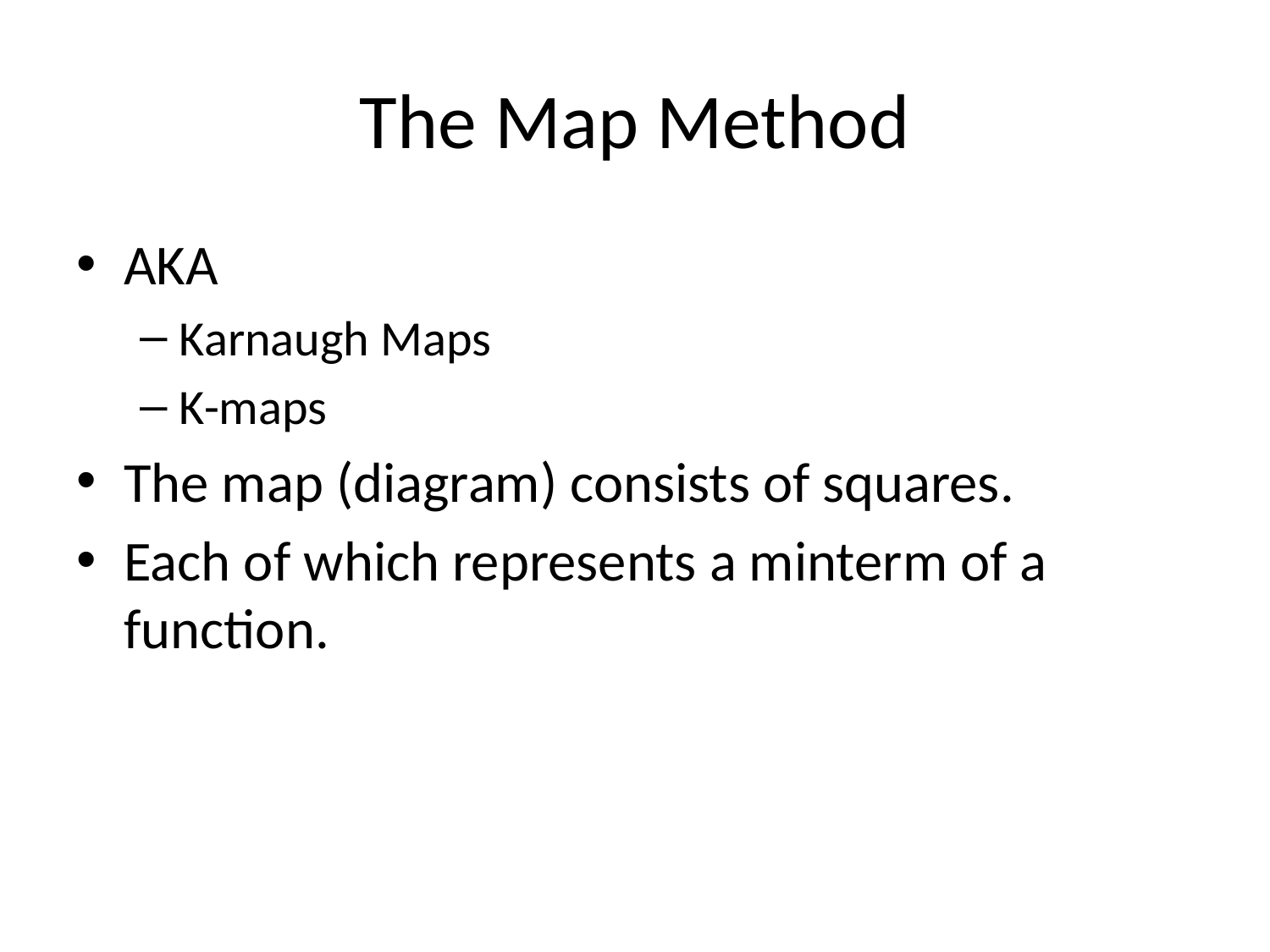

# The Map Method
AKA
Karnaugh Maps
K-maps
The map (diagram) consists of squares.
Each of which represents a minterm of a function.